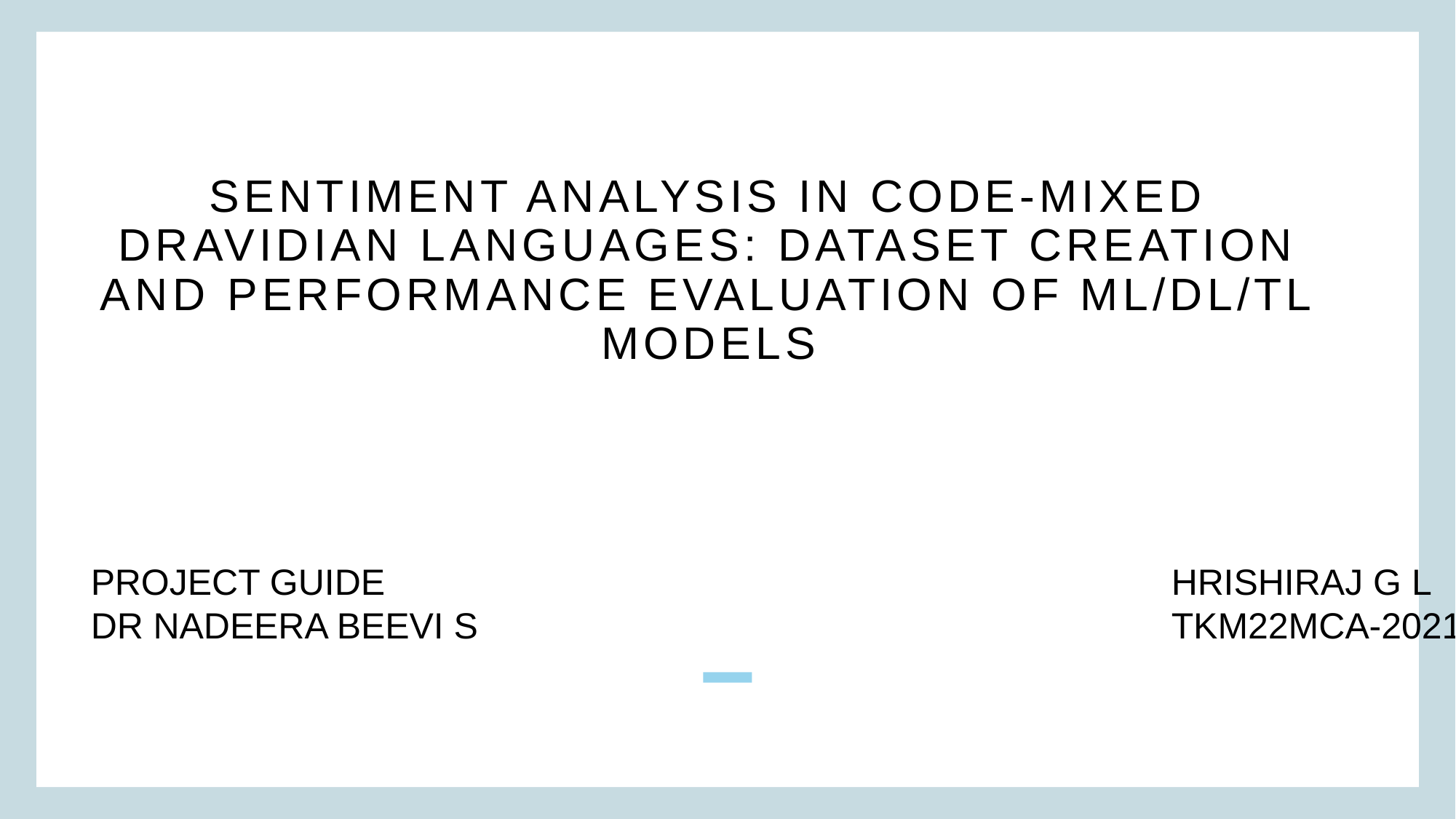

# Sentiment Analysis in Code-Mixed Dravidian Languages: Dataset Creation and Performance Evaluation of ML/DL/TL Models
PROJECT GUIDE
DR NADEERA BEEVI S
HRISHIRAJ G L
TKM22MCA-2021